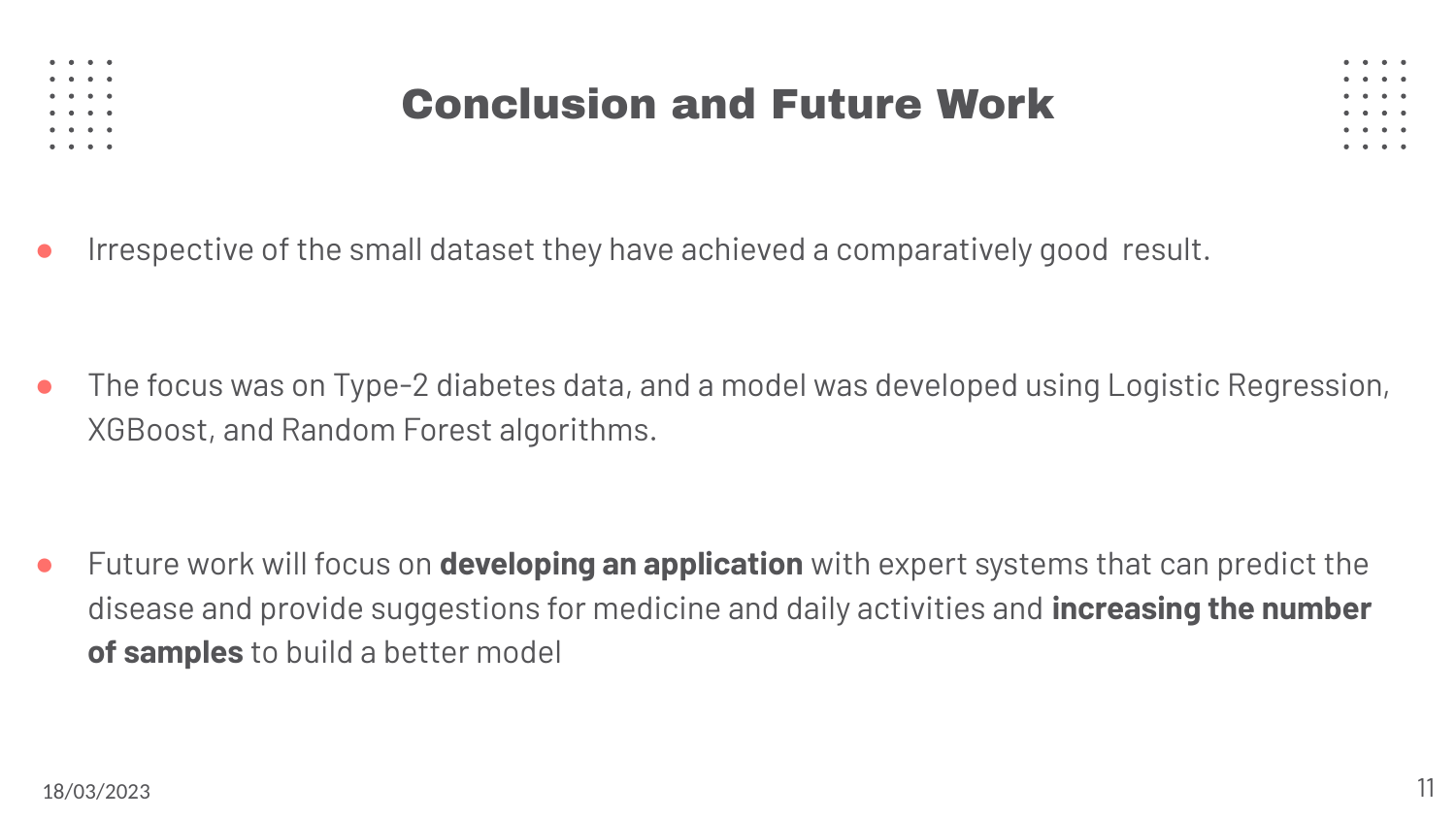

# Conclusion and Future Work

Irrespective of the small dataset they have achieved a comparatively good  result.

The focus was on Type-2 diabetes data, and a model was developed using Logistic Regression, XGBoost, and Random Forest algorithms.

Future work will focus on developing an application with expert systems that can predict the disease and provide suggestions for medicine and daily activities and increasing the number of samples to build a better model

11